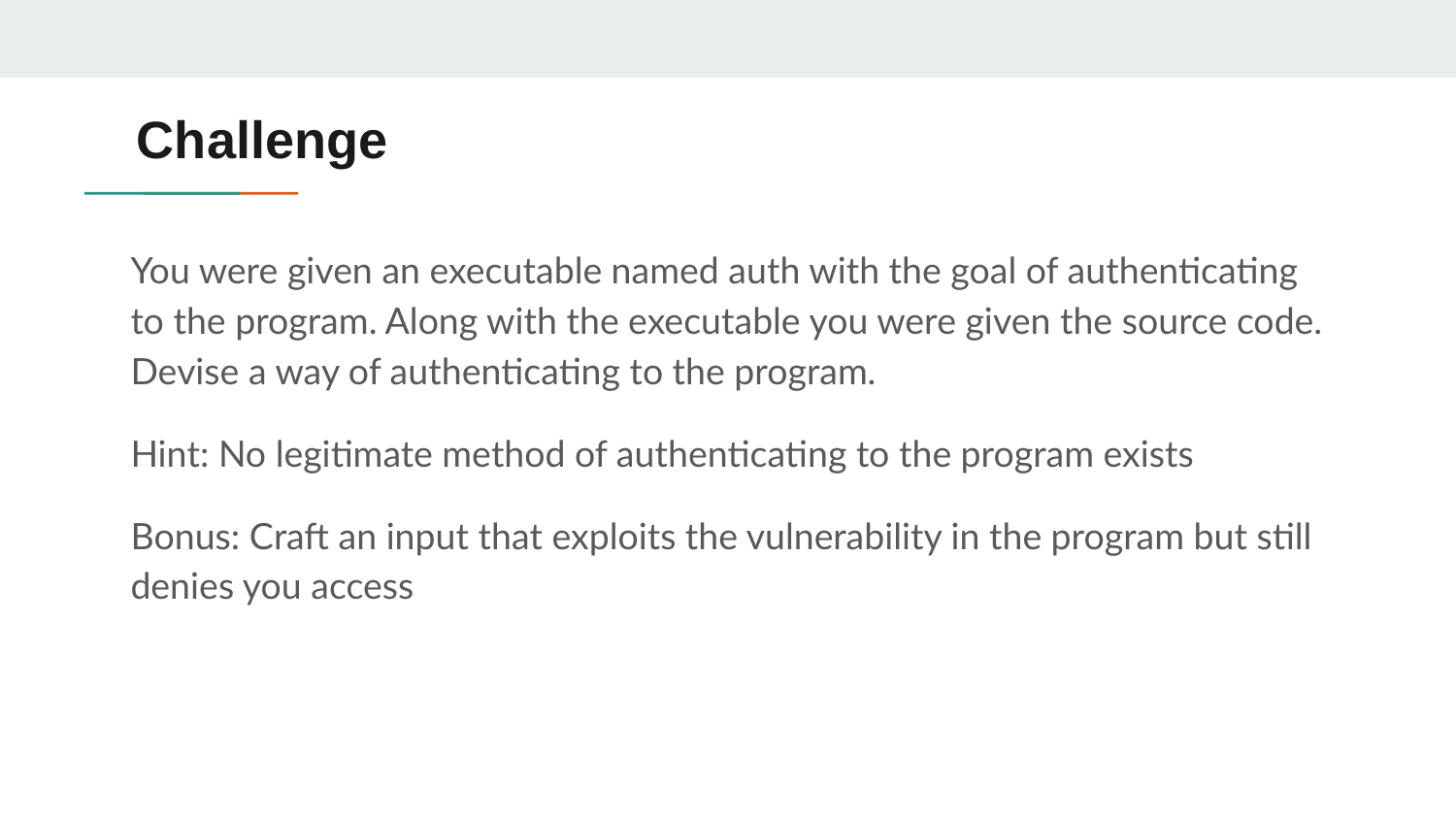

# Challenge
You were given an executable named auth with the goal of authenticating to the program. Along with the executable you were given the source code. Devise a way of authenticating to the program.
Hint: No legitimate method of authenticating to the program exists
Bonus: Craft an input that exploits the vulnerability in the program but still denies you access